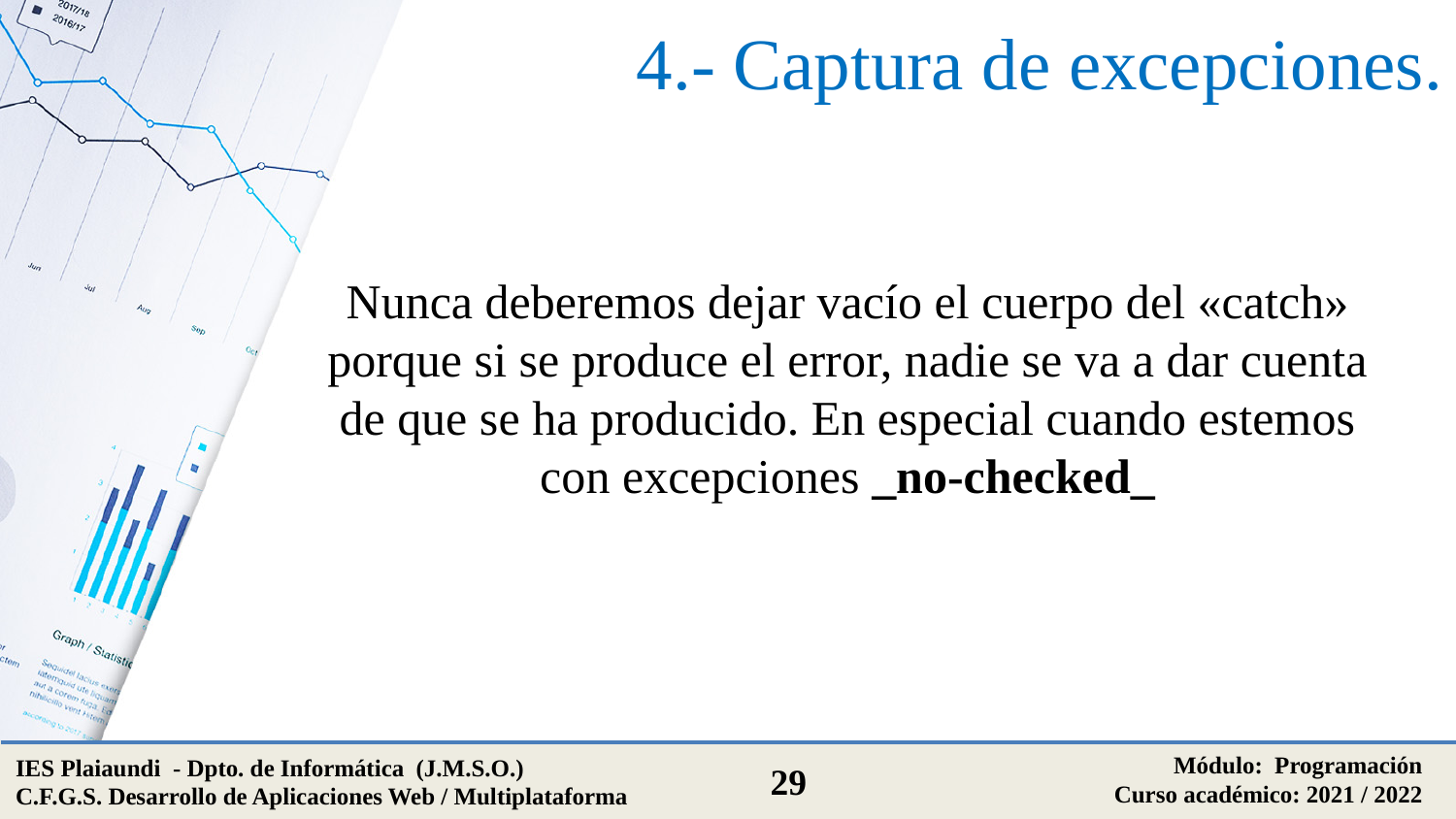

# 4.- Captura de excepciones.
Nunca deberemos dejar vacío el cuerpo del «catch» porque si se produce el error, nadie se va a dar cuenta de que se ha producido. En especial cuando estemos con excepciones _no-checked_

Módulo:  Programación
Curso académico: 2021 / 2022
IES Plaiaundi  - Dpto. de Informática  (J.M.S.O.)
C.F.G.S. Desarrollo de Aplicaciones Web / Multiplataforma
29